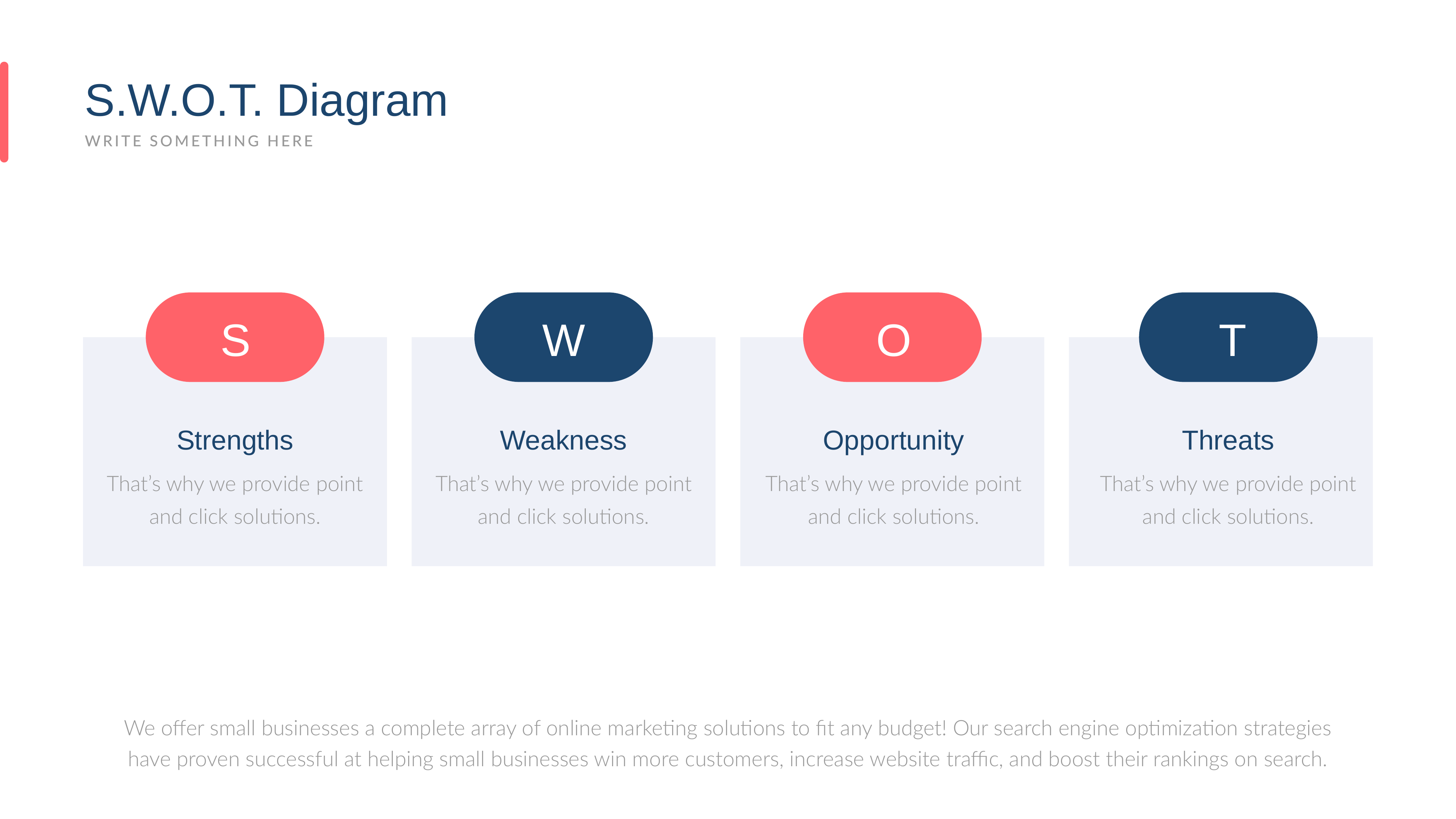

S.W.O.T. Diagram
WRITE SOMETHING HERE

S
W
O
T

Strengths
That’s why we provide point and click solutions.
Weakness
That’s why we provide point and click solutions.
Opportunity
That’s why we provide point and click solutions.
Threats
That’s why we provide point and click solutions.
We offer small businesses a complete array of online marketing solutions to fit any budget! Our search engine optimization strategies have proven successful at helping small businesses win more customers, increase website traffic, and boost their rankings on search.